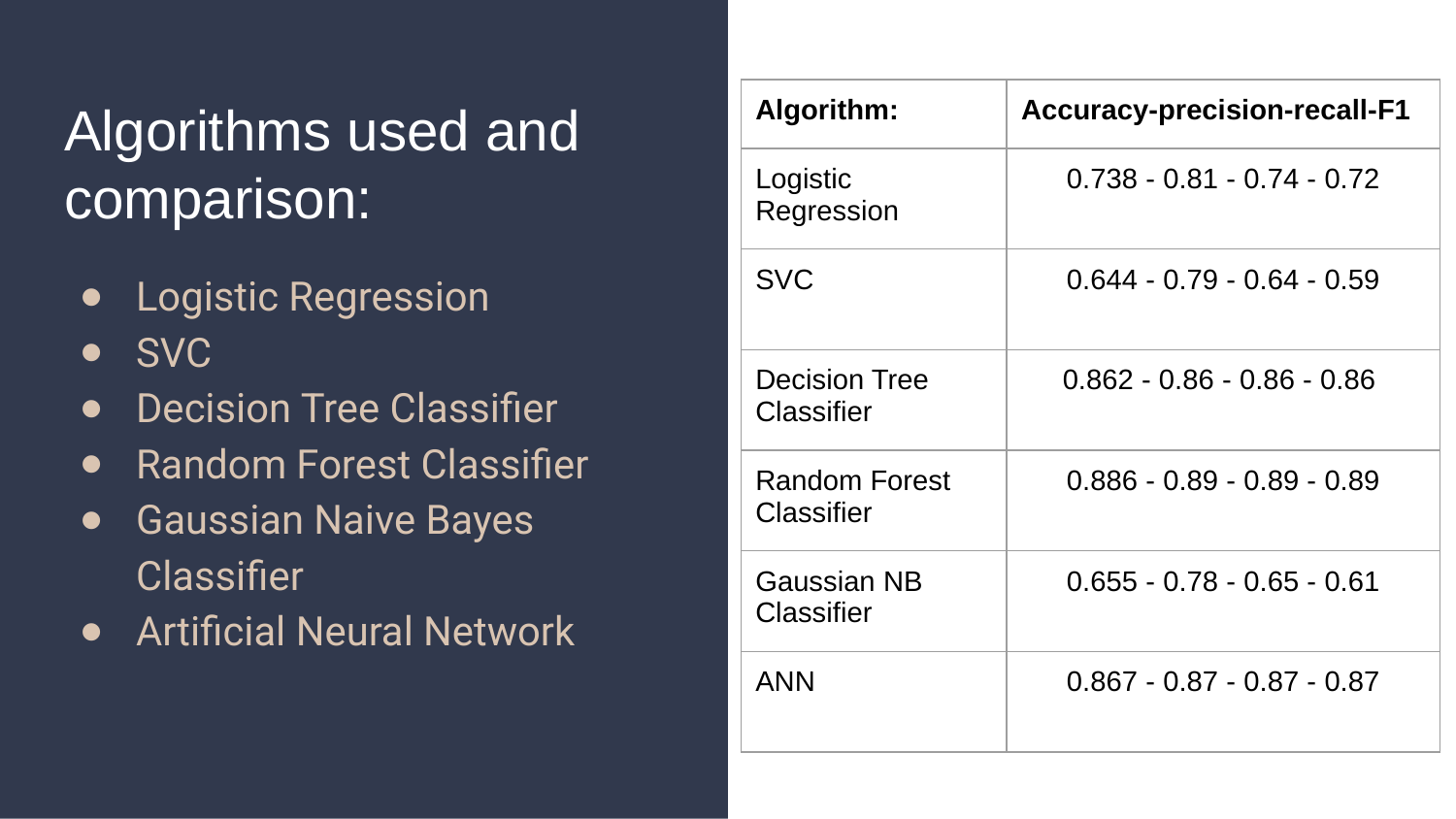

# Algorithms used and comparison:
| Algorithm: | Accuracy-precision-recall-F1 |
| --- | --- |
| Logistic Regression | 0.738 - 0.81 - 0.74 - 0.72 |
| SVC | 0.644 - 0.79 - 0.64 - 0.59 |
| Decision Tree Classifier | 0.862 - 0.86 - 0.86 - 0.86 |
| Random Forest Classifier | 0.886 - 0.89 - 0.89 - 0.89 |
| Gaussian NB Classifier | 0.655 - 0.78 - 0.65 - 0.61 |
| ANN | 0.867 - 0.87 - 0.87 - 0.87 |
Logistic Regression
SVC
Decision Tree Classifier
Random Forest Classifier
Gaussian Naive Bayes Classifier
Artificial Neural Network